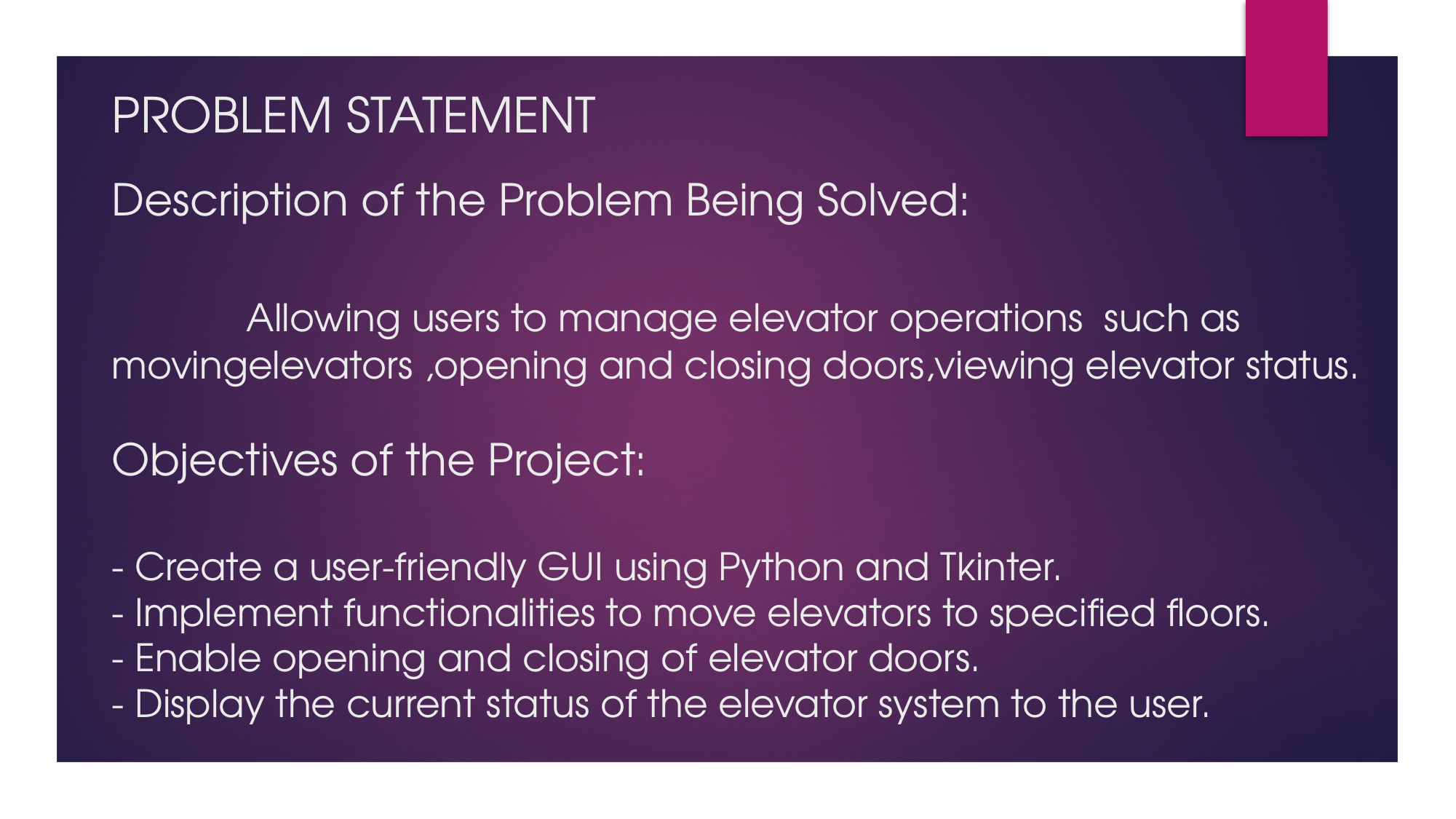

# PROBLEM STATEMENT Description of the Problem Being Solved: Allowing users to manage elevator operations  such as movingelevators ,opening and closing doors,viewing elevator status. Objectives of the Project: - Create a user-friendly GUI using Python and Tkinter. - Implement functionalities to move elevators to specified floors. - Enable opening and closing of elevator doors. - Display the current status of the elevator system to the user.